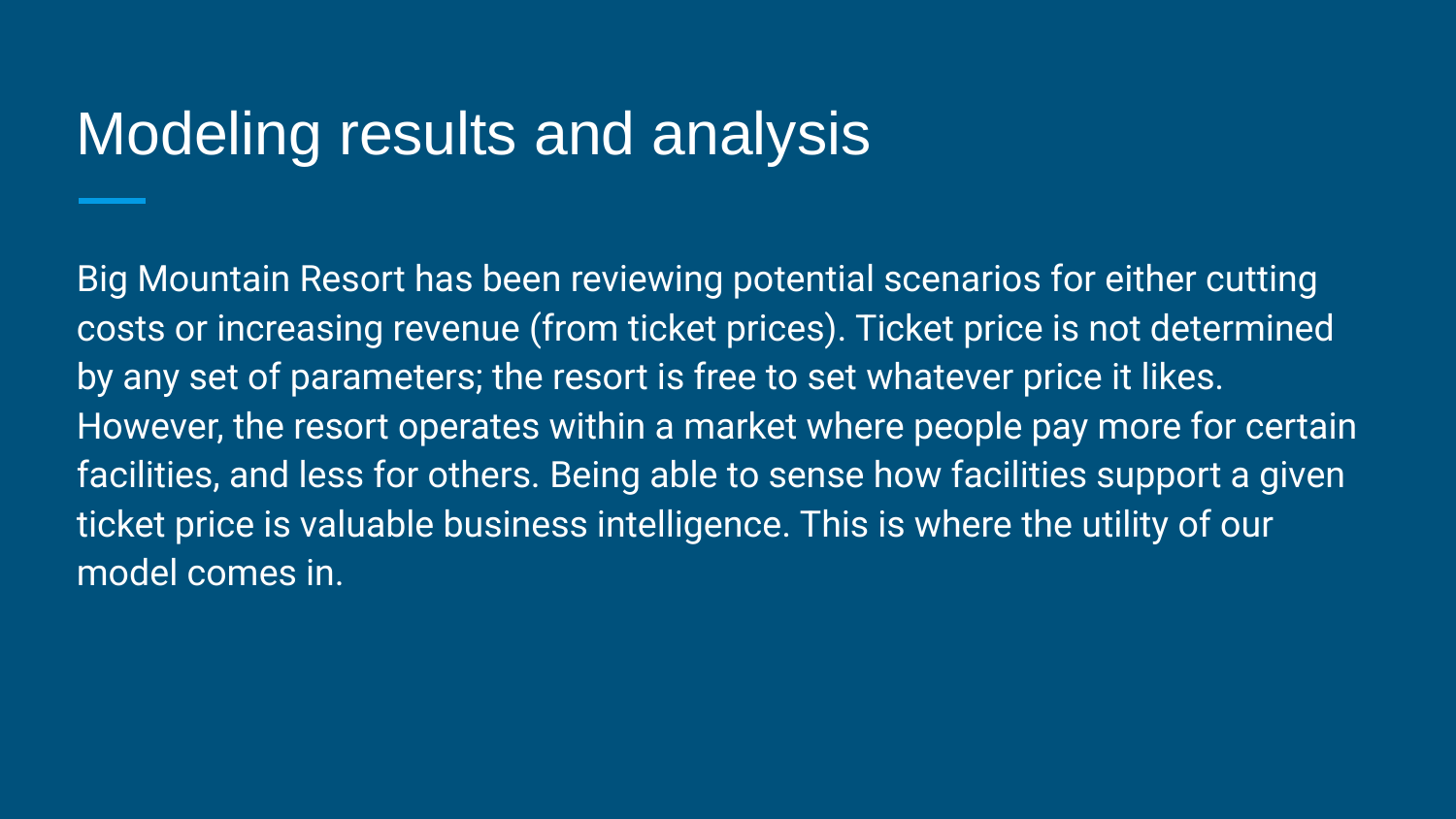

# Modeling results and analysis
Big Mountain Resort has been reviewing potential scenarios for either cutting costs or increasing revenue (from ticket prices). Ticket price is not determined by any set of parameters; the resort is free to set whatever price it likes. However, the resort operates within a market where people pay more for certain facilities, and less for others. Being able to sense how facilities support a given ticket price is valuable business intelligence. This is where the utility of our model comes in.